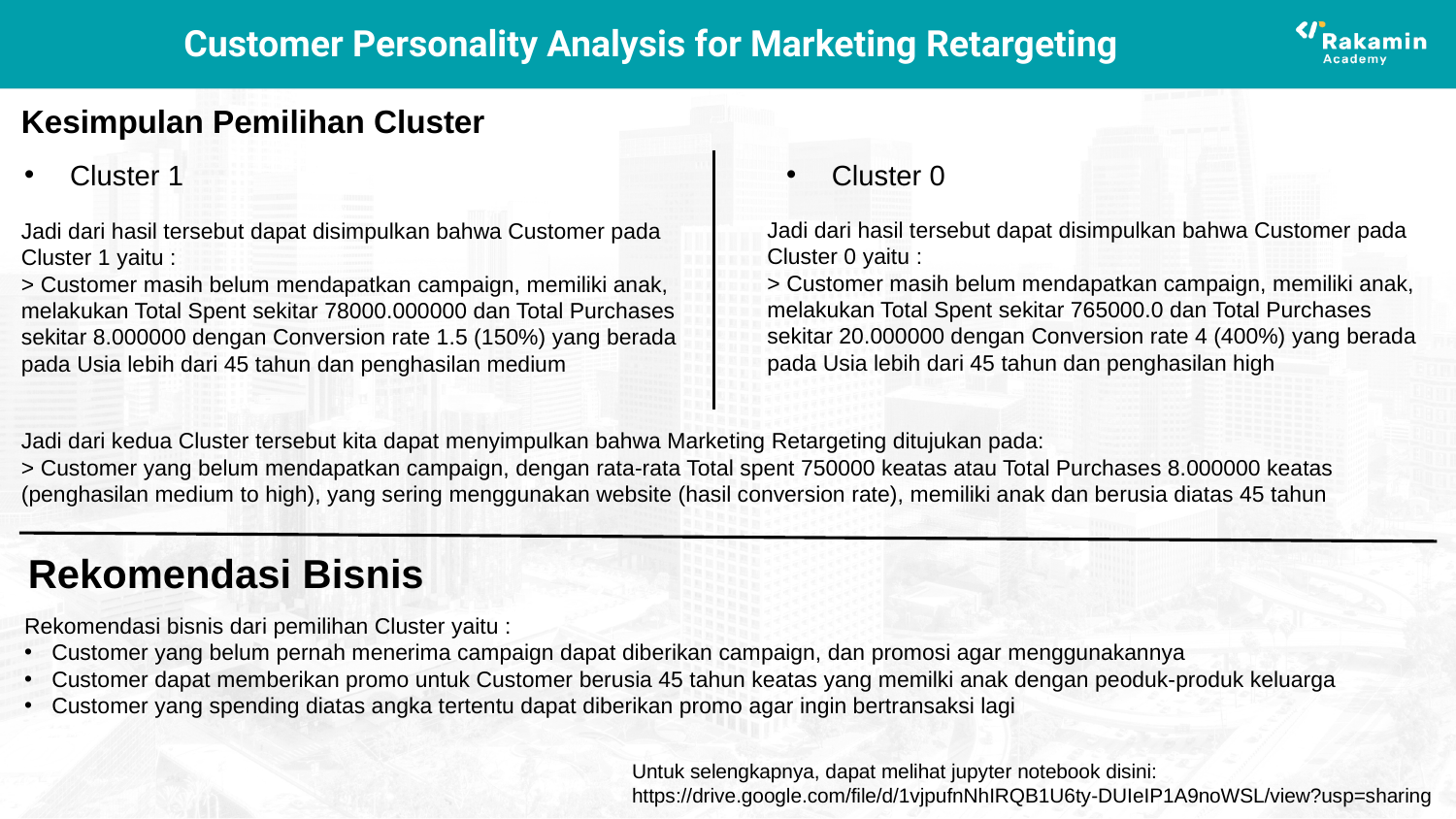

# Customer Personality Analysis for Marketing Retargeting
Kesimpulan Pemilihan Cluster
Cluster 0
Cluster 1
Jadi dari hasil tersebut dapat disimpulkan bahwa Customer pada Cluster 0 yaitu :
> Customer masih belum mendapatkan campaign, memiliki anak, melakukan Total Spent sekitar 765000.0 dan Total Purchases sekitar 20.000000 dengan Conversion rate 4 (400%) yang berada pada Usia lebih dari 45 tahun dan penghasilan high
Jadi dari hasil tersebut dapat disimpulkan bahwa Customer pada Cluster 1 yaitu :
> Customer masih belum mendapatkan campaign, memiliki anak, melakukan Total Spent sekitar 78000.000000 dan Total Purchases sekitar 8.000000 dengan Conversion rate 1.5 (150%) yang berada pada Usia lebih dari 45 tahun dan penghasilan medium
Jadi dari kedua Cluster tersebut kita dapat menyimpulkan bahwa Marketing Retargeting ditujukan pada:
> Customer yang belum mendapatkan campaign, dengan rata-rata Total spent 750000 keatas atau Total Purchases 8.000000 keatas (penghasilan medium to high), yang sering menggunakan website (hasil conversion rate), memiliki anak dan berusia diatas 45 tahun
Rekomendasi Bisnis
Rekomendasi bisnis dari pemilihan Cluster yaitu :
Customer yang belum pernah menerima campaign dapat diberikan campaign, dan promosi agar menggunakannya
Customer dapat memberikan promo untuk Customer berusia 45 tahun keatas yang memilki anak dengan peoduk-produk keluarga
Customer yang spending diatas angka tertentu dapat diberikan promo agar ingin bertransaksi lagi
Untuk selengkapnya, dapat melihat jupyter notebook disini:
https://drive.google.com/file/d/1vjpufnNhIRQB1U6ty-DUIeIP1A9noWSL/view?usp=sharing